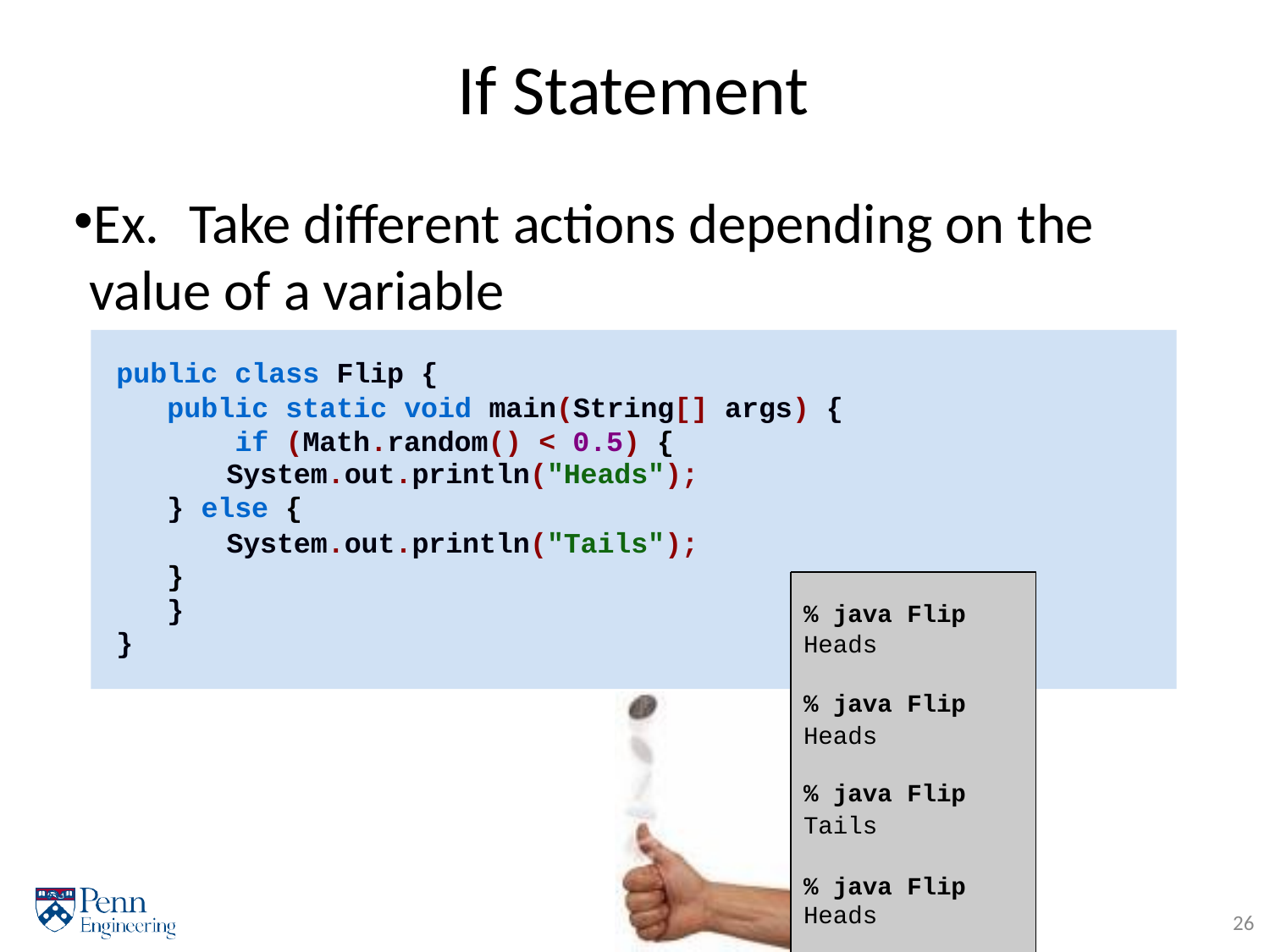

# If Statement
Ex.	Take diﬀerent actions depending on the  value of a variable

public class Flip {
public static void main(String[] args) {  if (Math.random() < 0.5) {
System.out.println("Heads");
} else {
System.out.println("Tails");
}

}
% java Flip
Heads

% java Flip
Heads

% java Flip
Tails

% java Flip
Heads
}
26